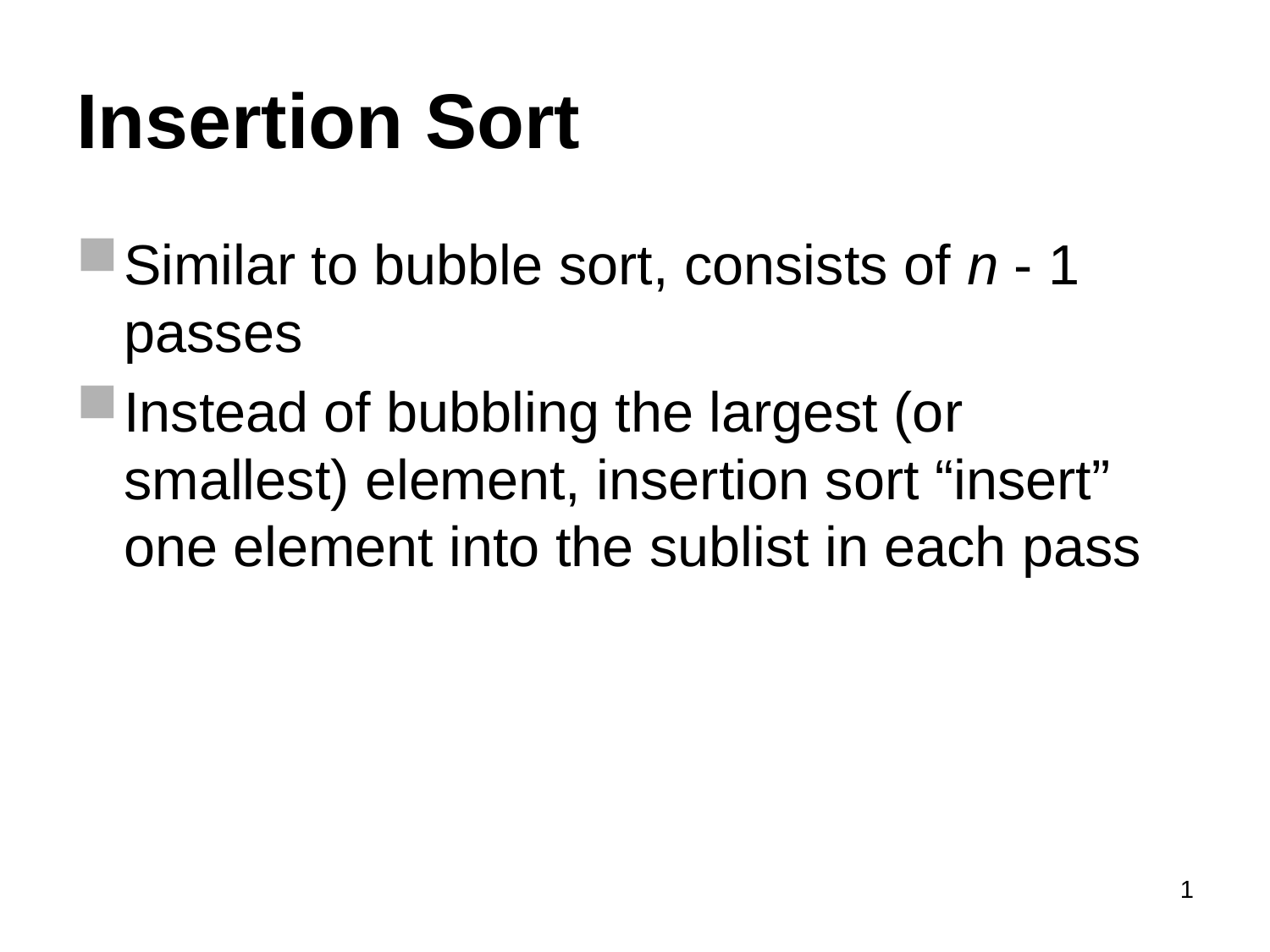

# Insertion Sort
Similar to bubble sort, consists of n - 1 passes
Instead of bubbling the largest (or smallest) element, insertion sort “insert” one element into the sublist in each pass

1